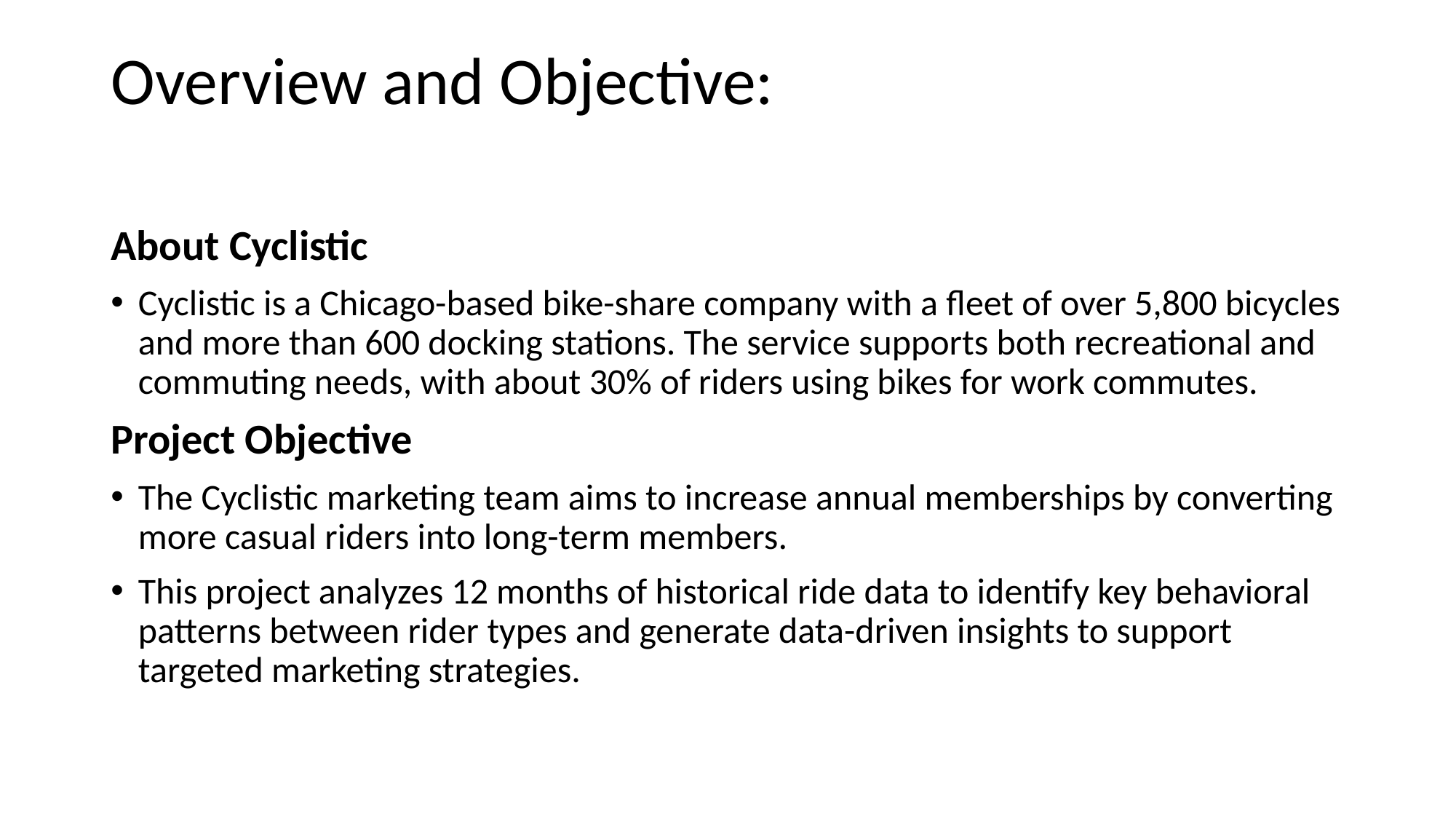

# Overview and Objective:
About Cyclistic
Cyclistic is a Chicago-based bike-share company with a fleet of over 5,800 bicycles and more than 600 docking stations. The service supports both recreational and commuting needs, with about 30% of riders using bikes for work commutes.
Project Objective
The Cyclistic marketing team aims to increase annual memberships by converting more casual riders into long-term members.
This project analyzes 12 months of historical ride data to identify key behavioral patterns between rider types and generate data-driven insights to support targeted marketing strategies.